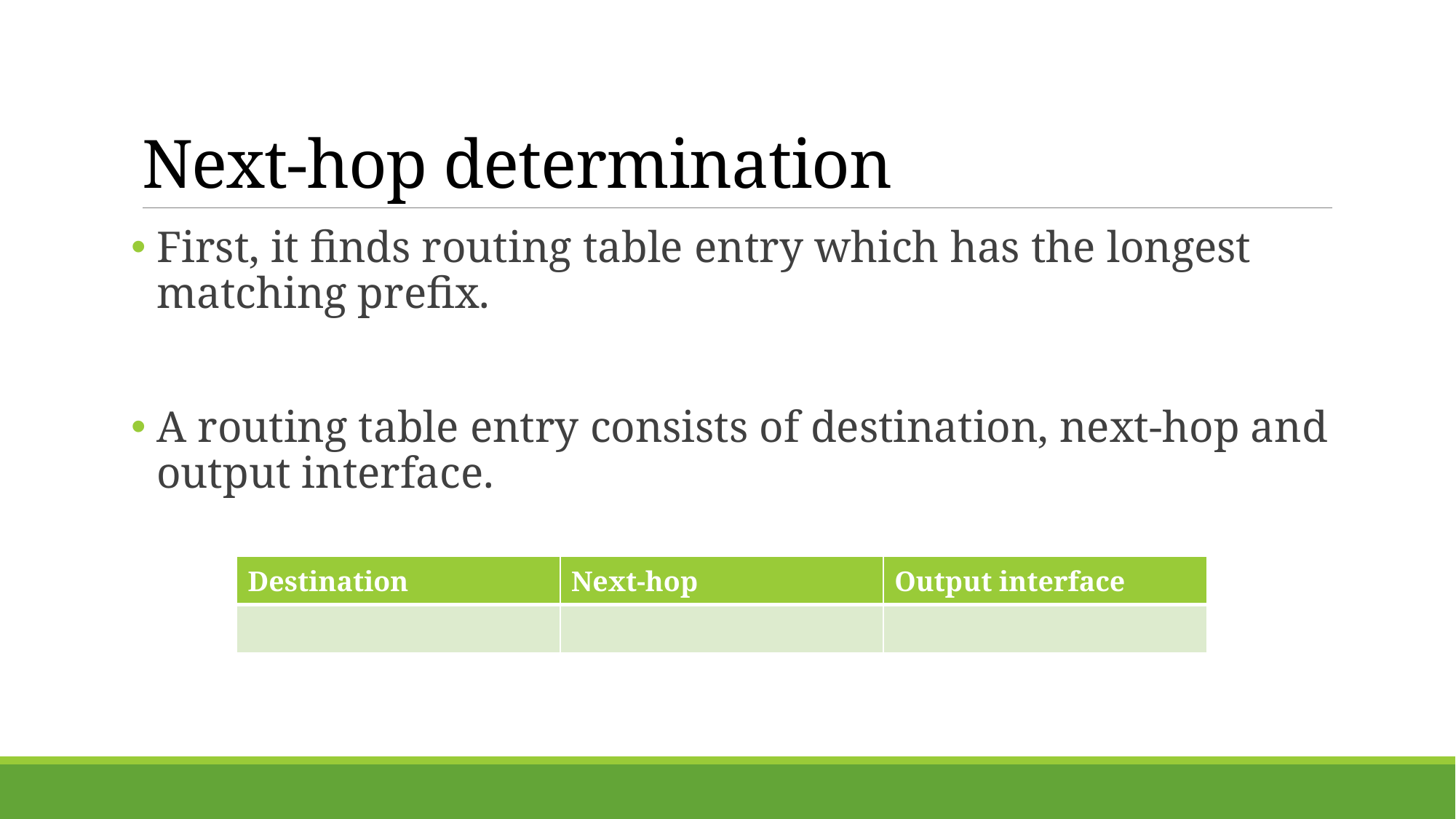

# Next-hop determination
First, it finds routing table entry which has the longest matching prefix.

A routing table entry consists of destination, next-hop and output interface.
| Destination | Next-hop | Output interface |
| --- | --- | --- |
|  |  |  |